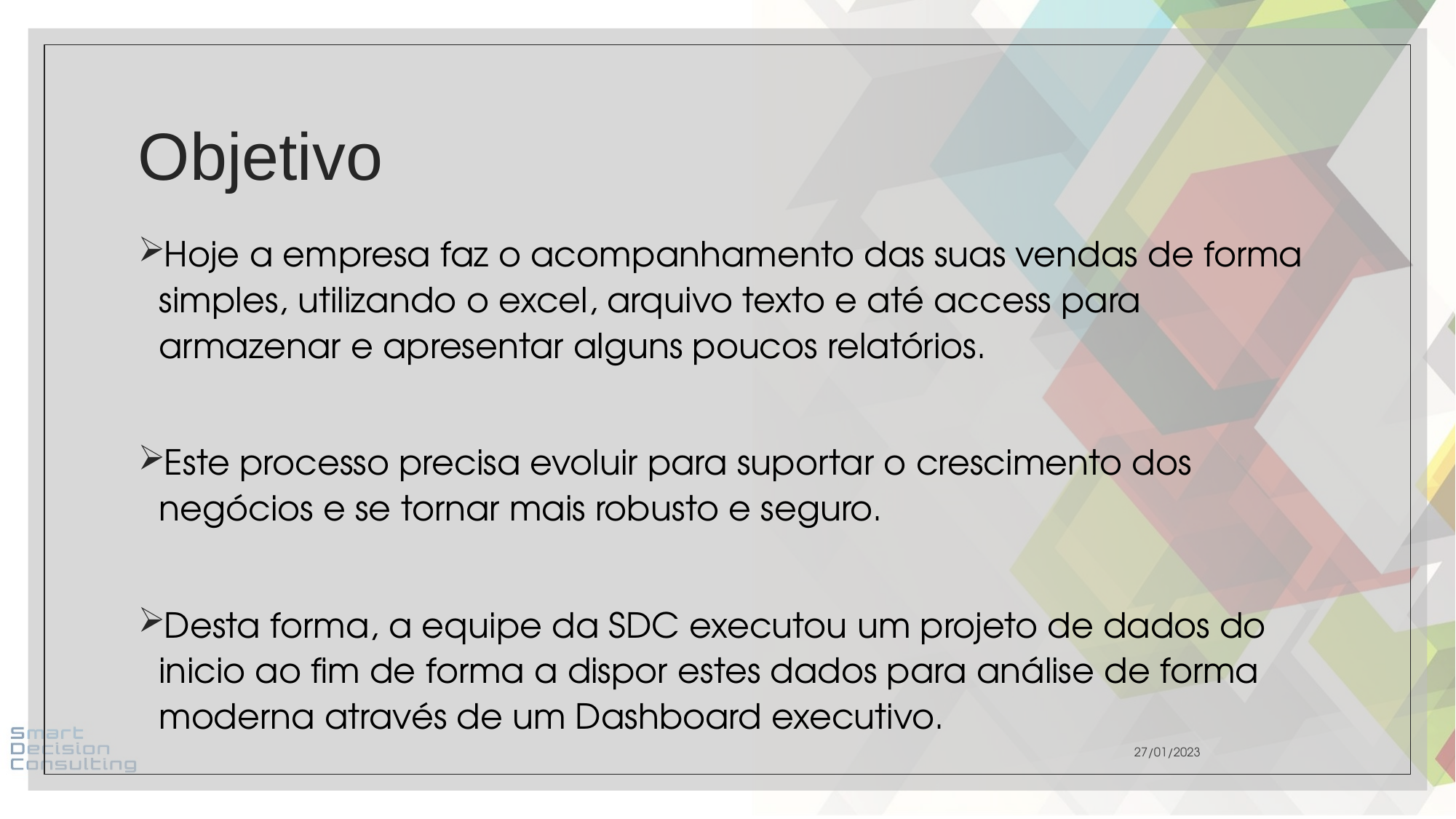

# Objetivo
Hoje a empresa faz o acompanhamento das suas vendas de forma simples, utilizando o excel, arquivo texto e até access para armazenar e apresentar alguns poucos relatórios.

Este processo precisa evoluir para suportar o crescimento dos negócios e se tornar mais robusto e seguro.

Desta forma, a equipe da SDC executou um projeto de dados do inicio ao fim de forma a dispor estes dados para análise de forma moderna através de um Dashboard executivo.

27/01/2023